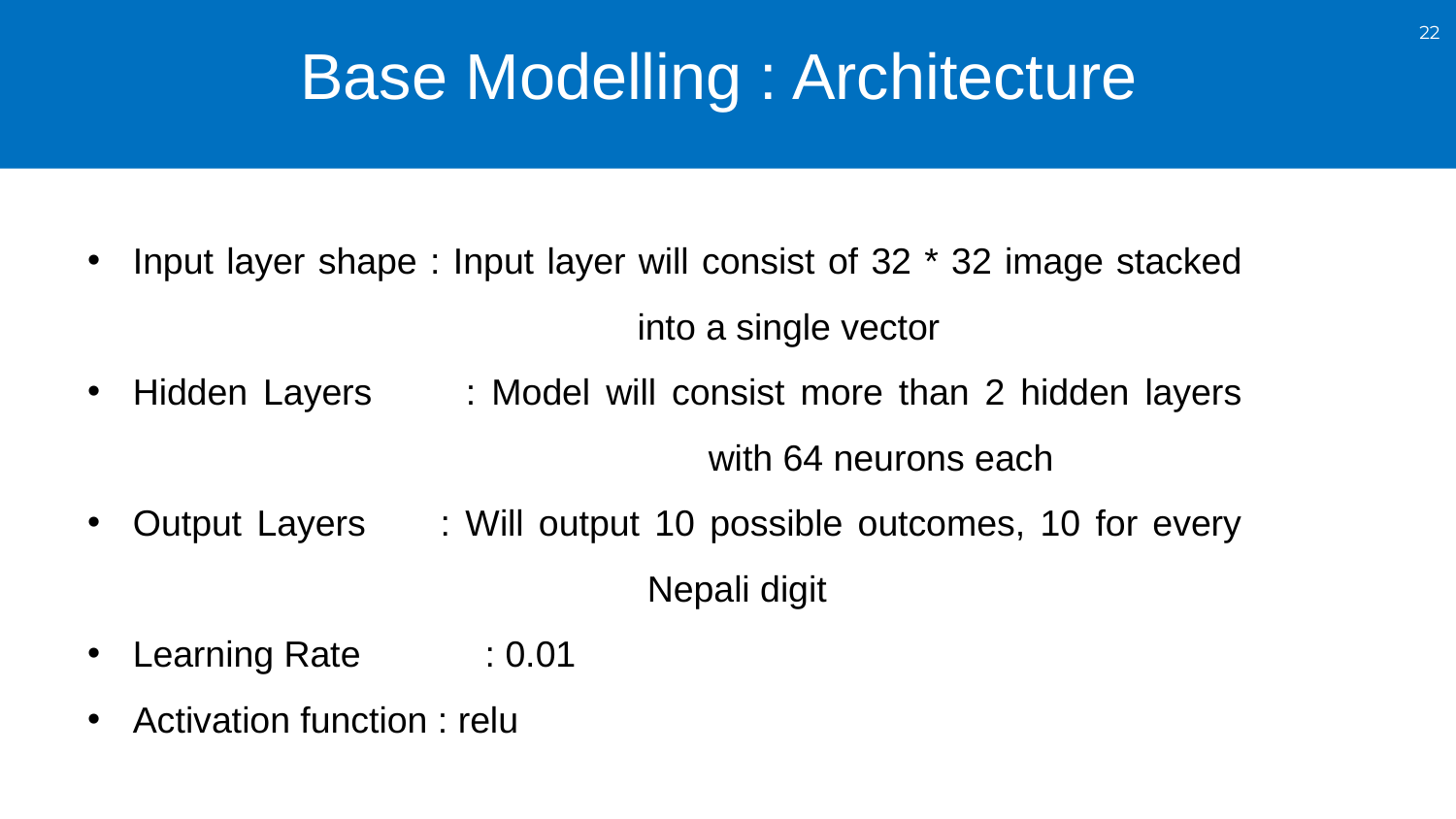

Base Modelling : Architecture
Input layer shape : Input layer will consist of 32 * 32 image stacked 		                     into a single vector
Hidden Layers      : Model will consist more than 2 hidden layers 		                            with 64 neurons each
Output Layers     : Will output 10 possible outcomes, 10 for every 		                      Nepali digit
Learning Rate 	      : 0.01
Activation function : relu